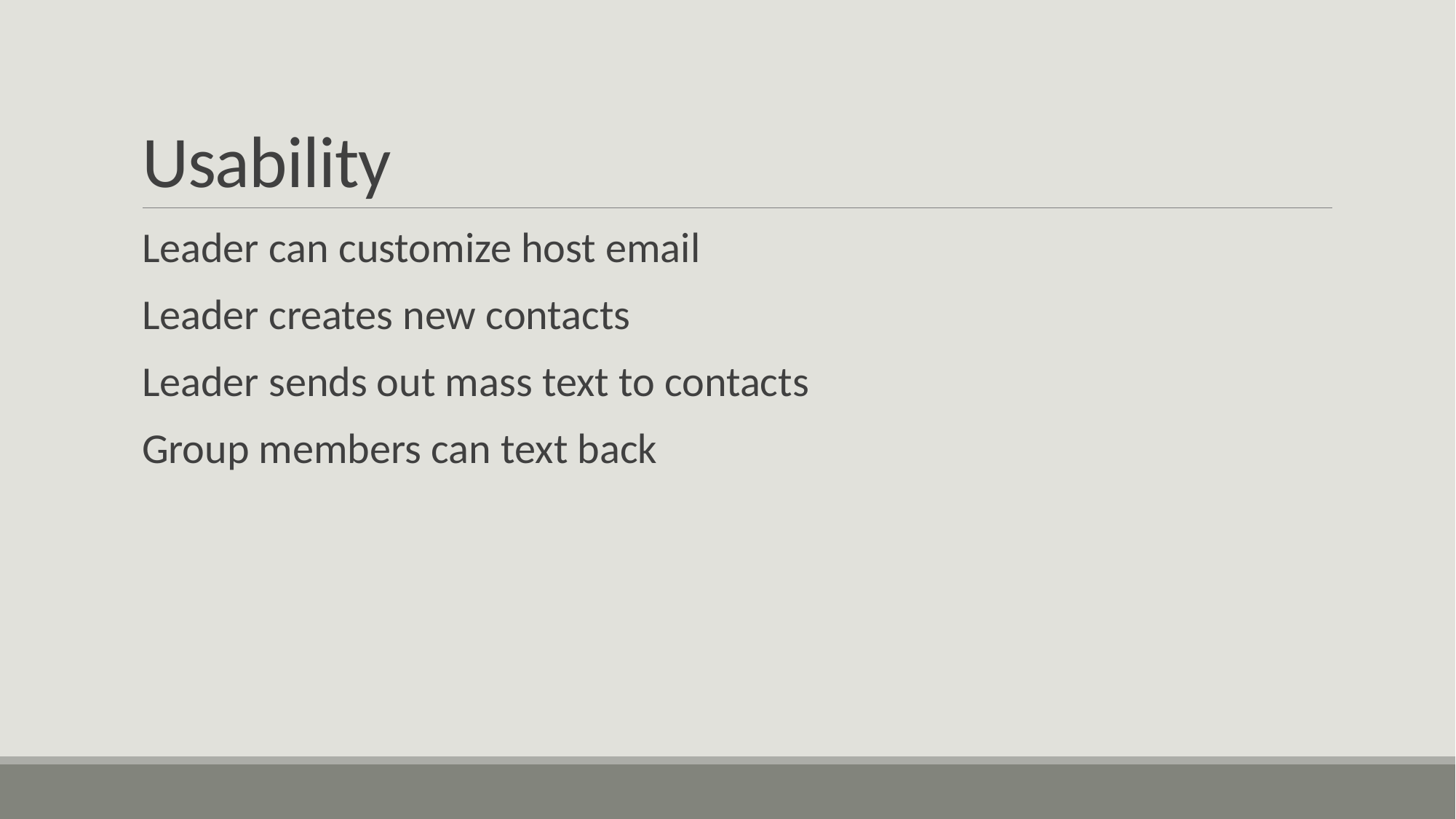

# Usability
Leader can customize host email
Leader creates new contacts
Leader sends out mass text to contacts
Group members can text back